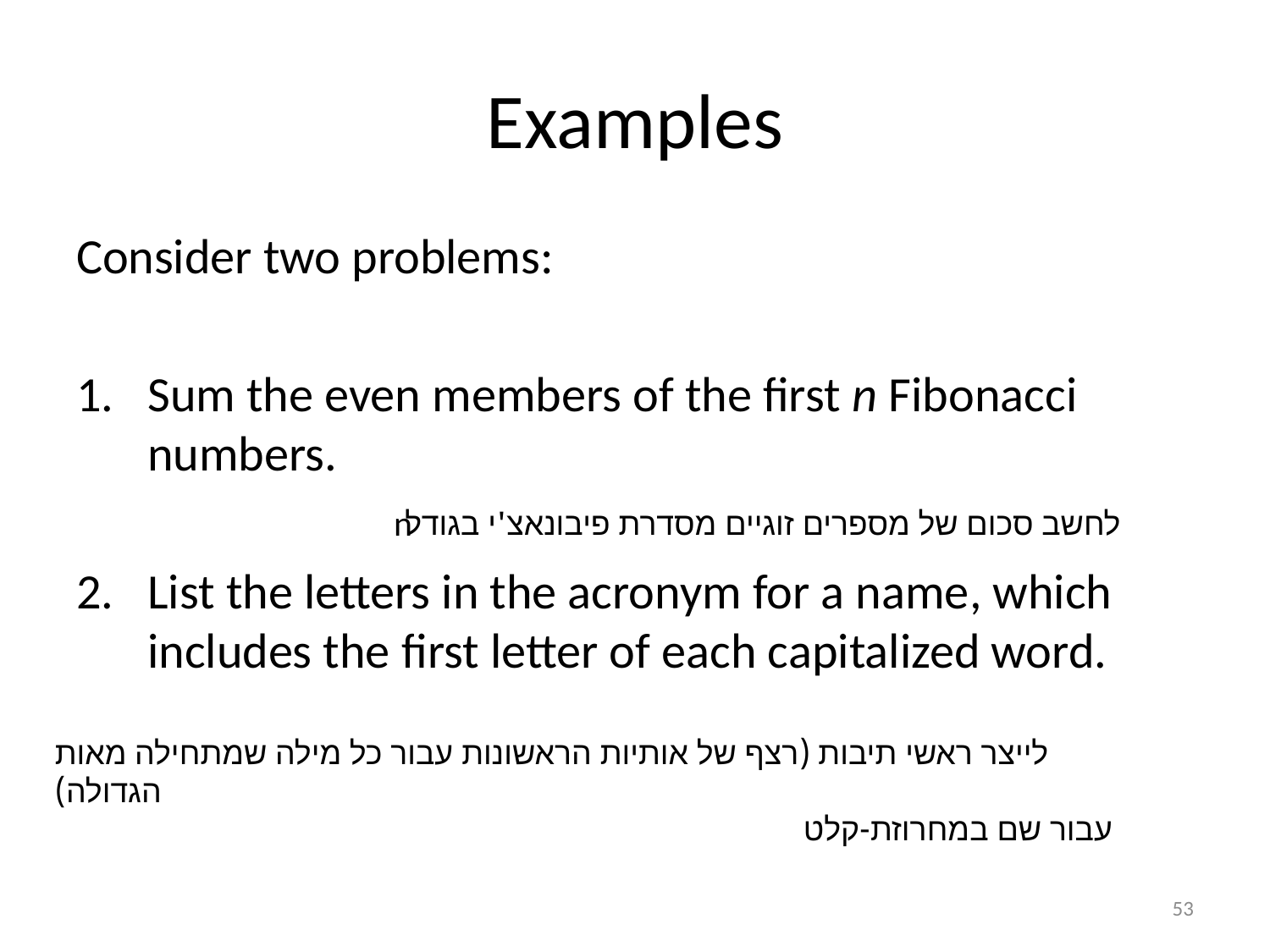

# Examples
Consider two problems:

Sum the even members of the first n Fibonacci numbers.

List the letters in the acronym for a name, which includes the first letter of each capitalized word.
n
לחשב סכום של מספרים זוגיים מסדרת פיבונאצ'י בגודל
לייצר ראשי תיבות (רצף של אותיות הראשונות עבור כל מילה שמתחילה מאות הגדולה)
  עבור שם במחרוזת-קלט
53